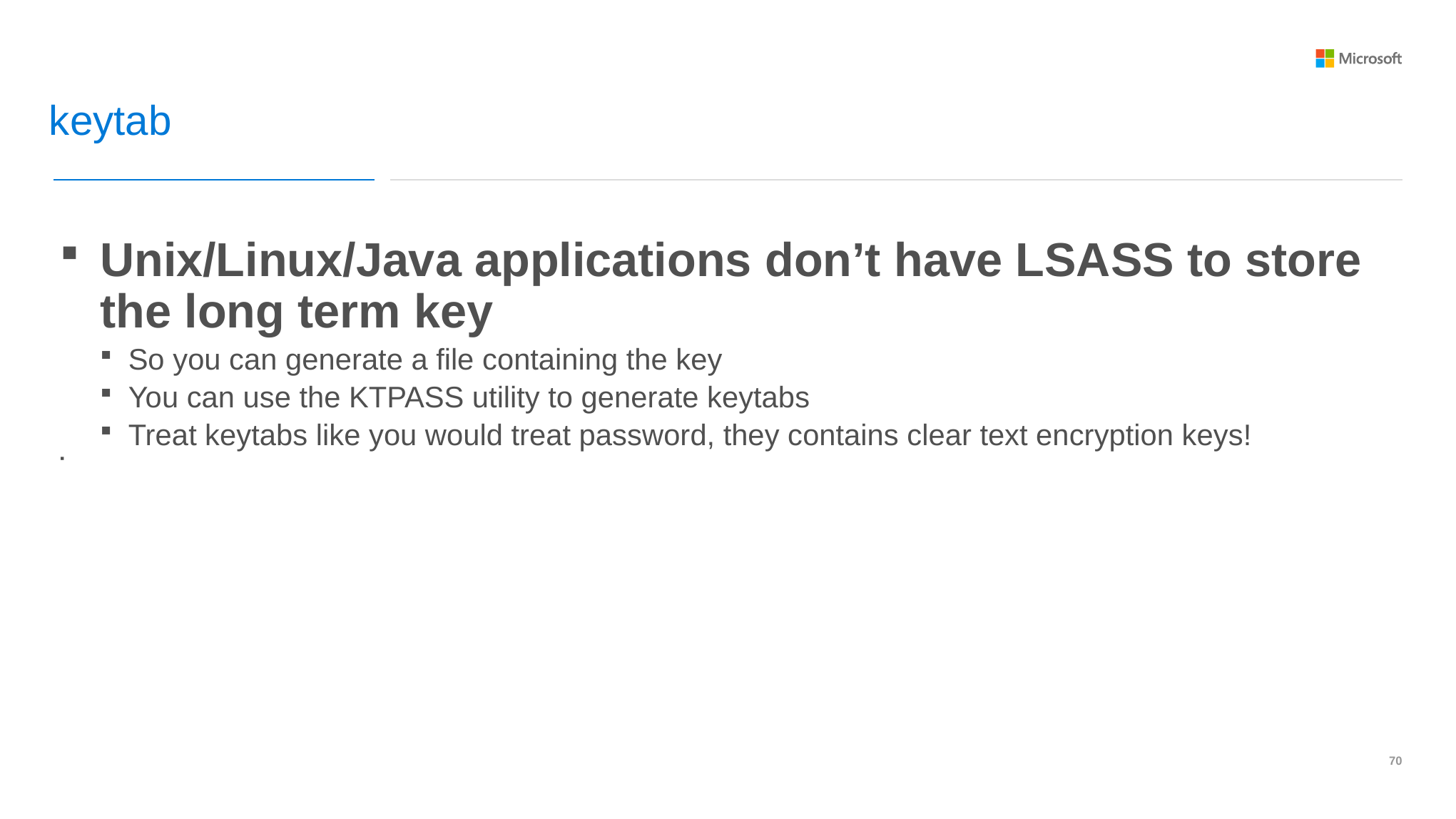

keytab
Unix/Linux/Java applications don’t have LSASS to store the long term key
So you can generate a file containing the key
You can use the KTPASS utility to generate keytabs
Treat keytabs like you would treat password, they contains clear text encryption keys!

70